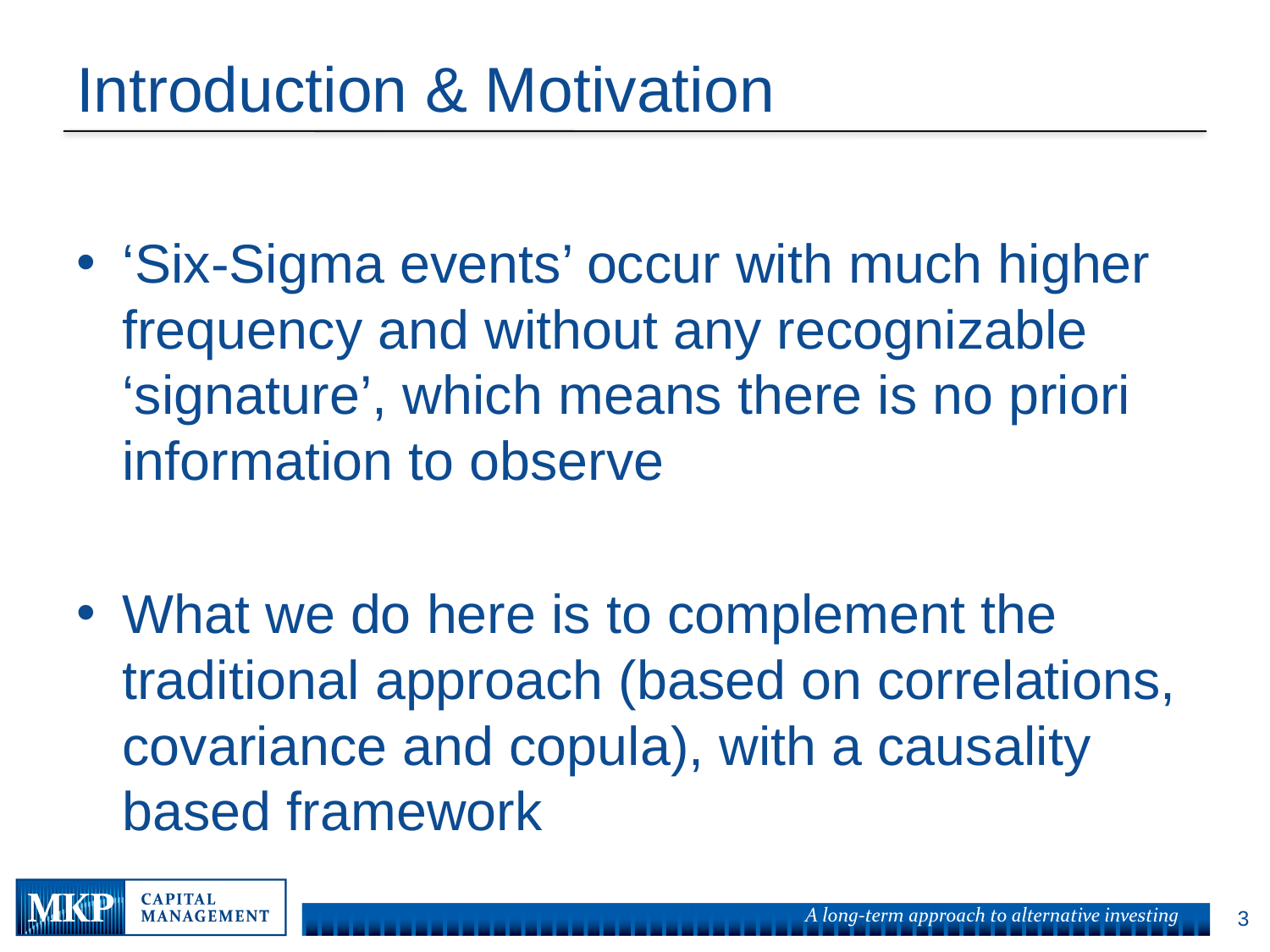

# Introduction & Motivation

‘Six-Sigma events’ occur with much higher frequency and without any recognizable ‘signature’, which means there is no priori information to observe

What we do here is to complement the traditional approach (based on correlations, covariance and copula), with a causality based framework
3